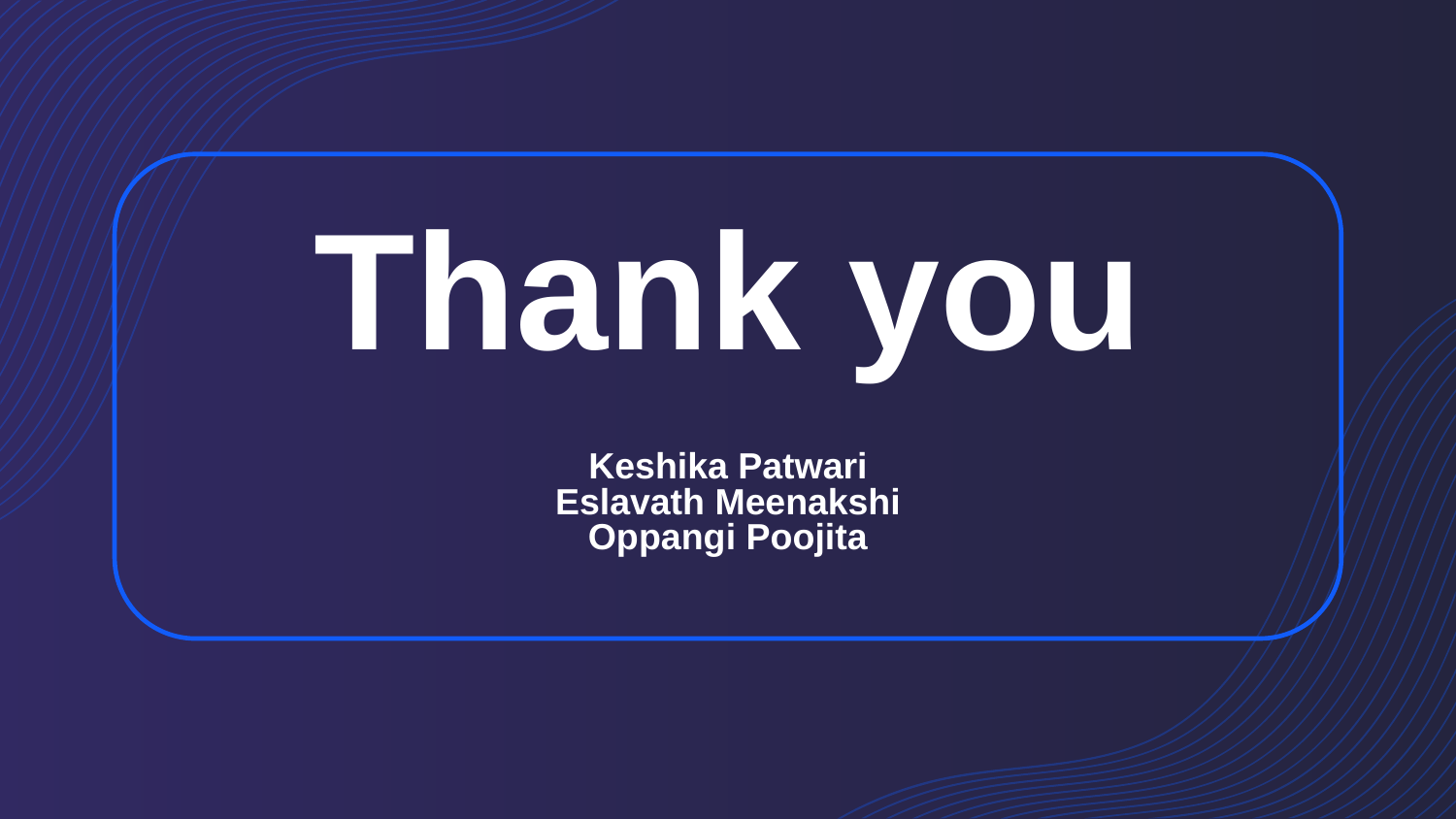

# Thank you

Keshika Patwari
Eslavath Meenakshi
Oppangi Poojita